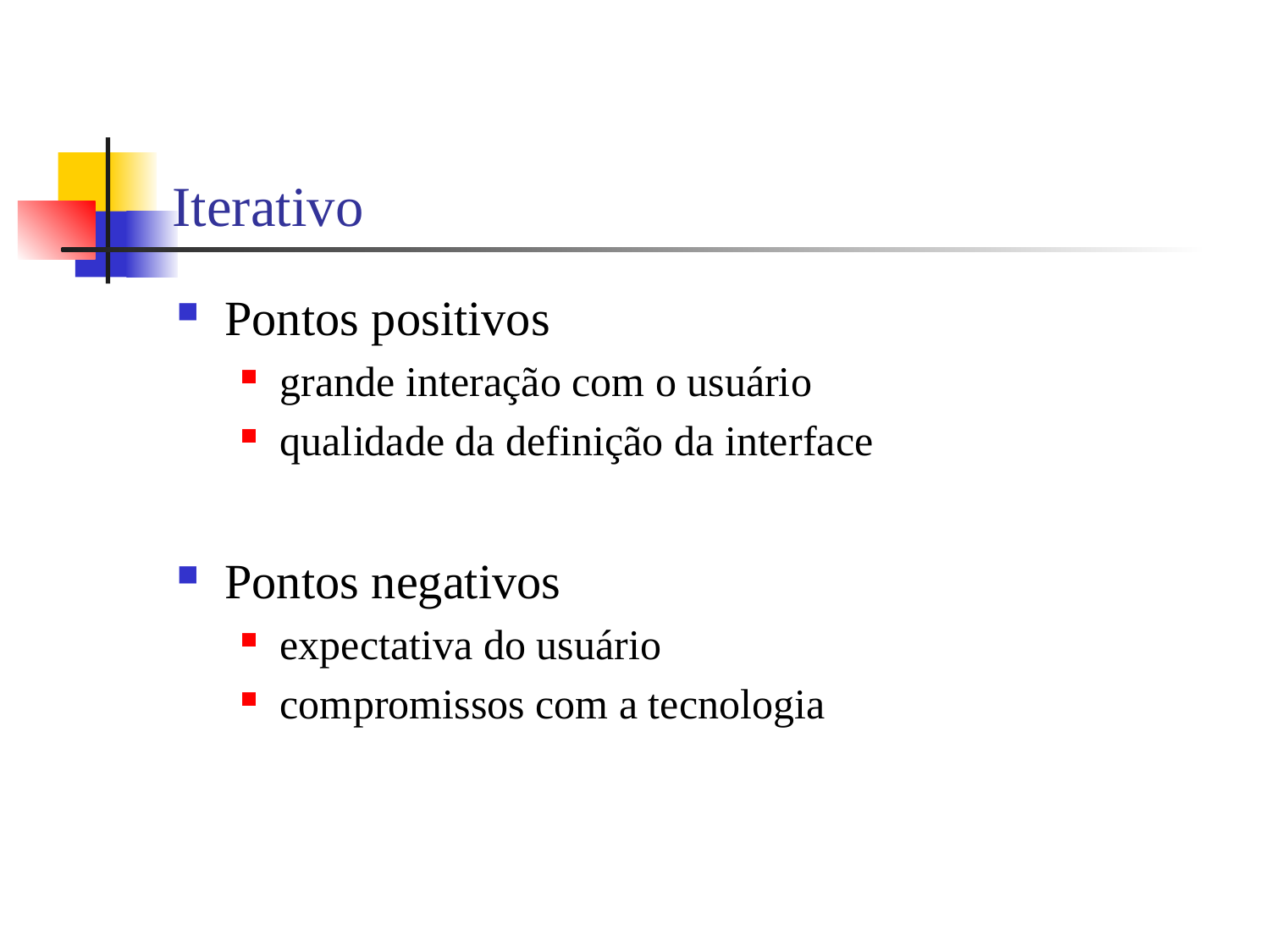

# Iterativo
Pontos positivos
grande interação com o usuário
qualidade da definição da interface

Pontos negativos
expectativa do usuário
compromissos com a tecnologia